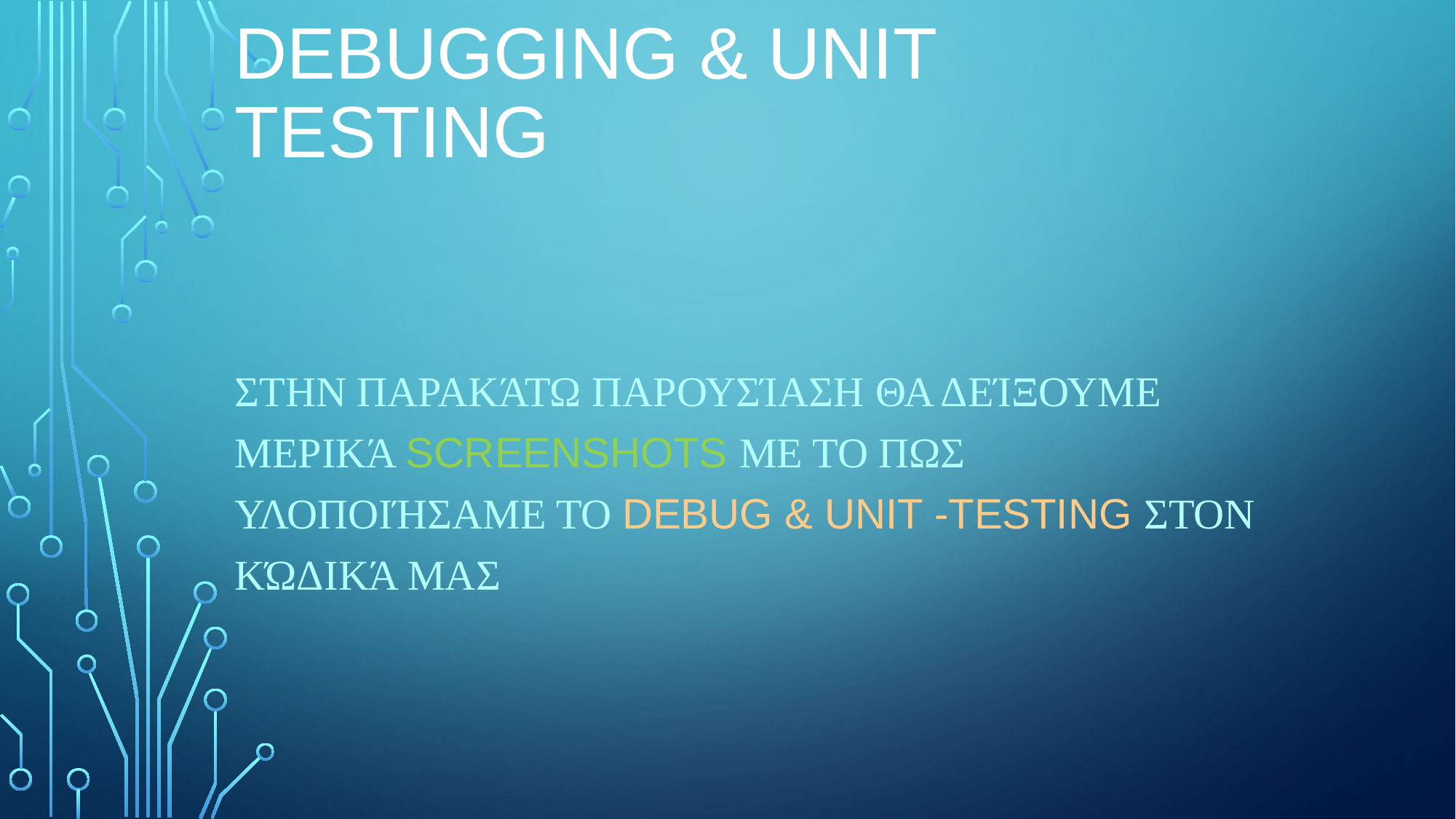

# Debugging & unit testing

Στην παρακάτω παρουσίαση θα δείξουμε μερικά screenshots με το πωΣ υλοποιήσαμε το debug & Unit -testing στον κώδικά μαΣ